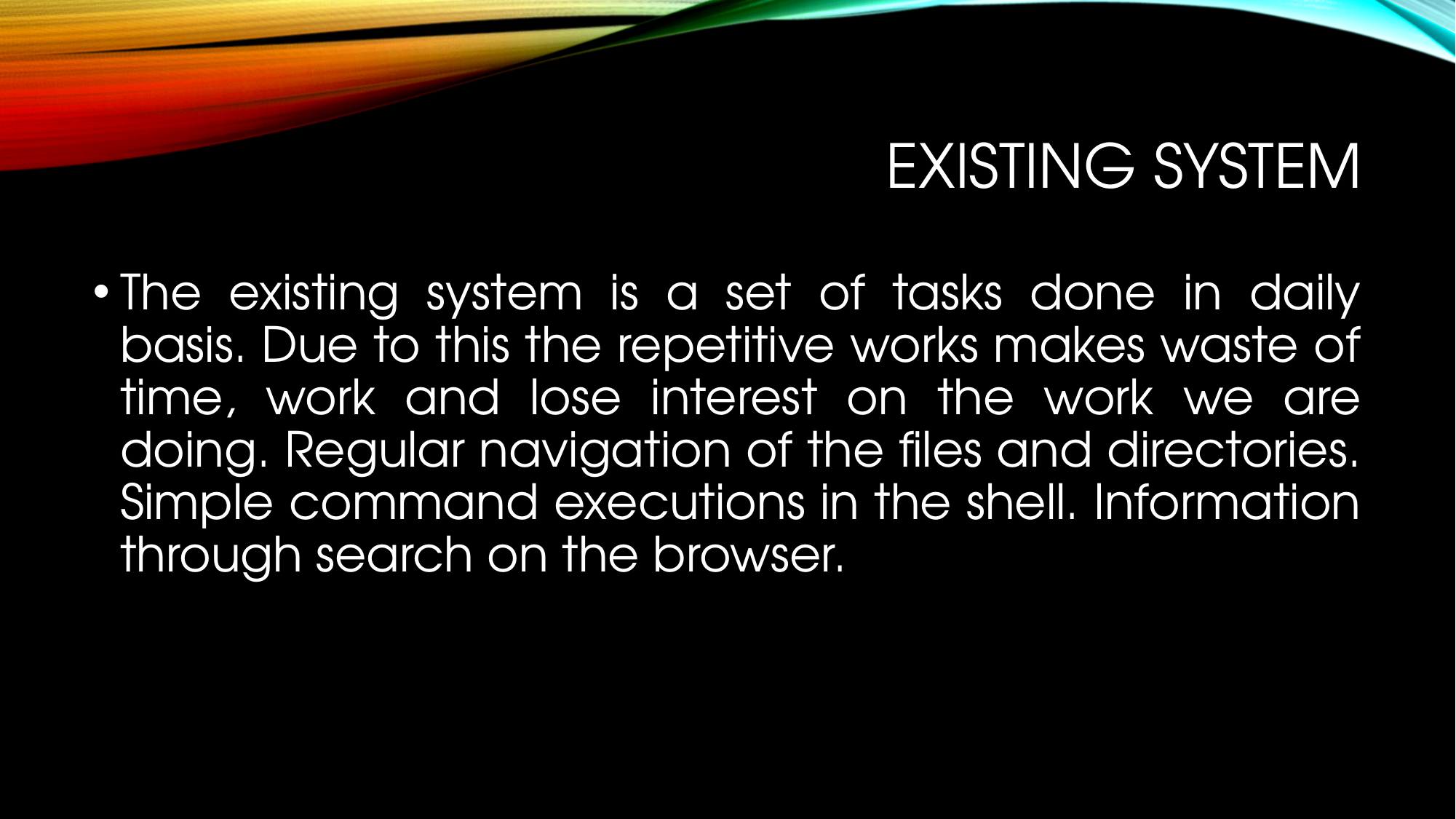

# Existing system
The existing system is a set of tasks done in daily basis. Due to this the repetitive works makes waste of time, work and lose interest on the work we are doing. Regular navigation of the files and directories. Simple command executions in the shell. Information through search on the browser.